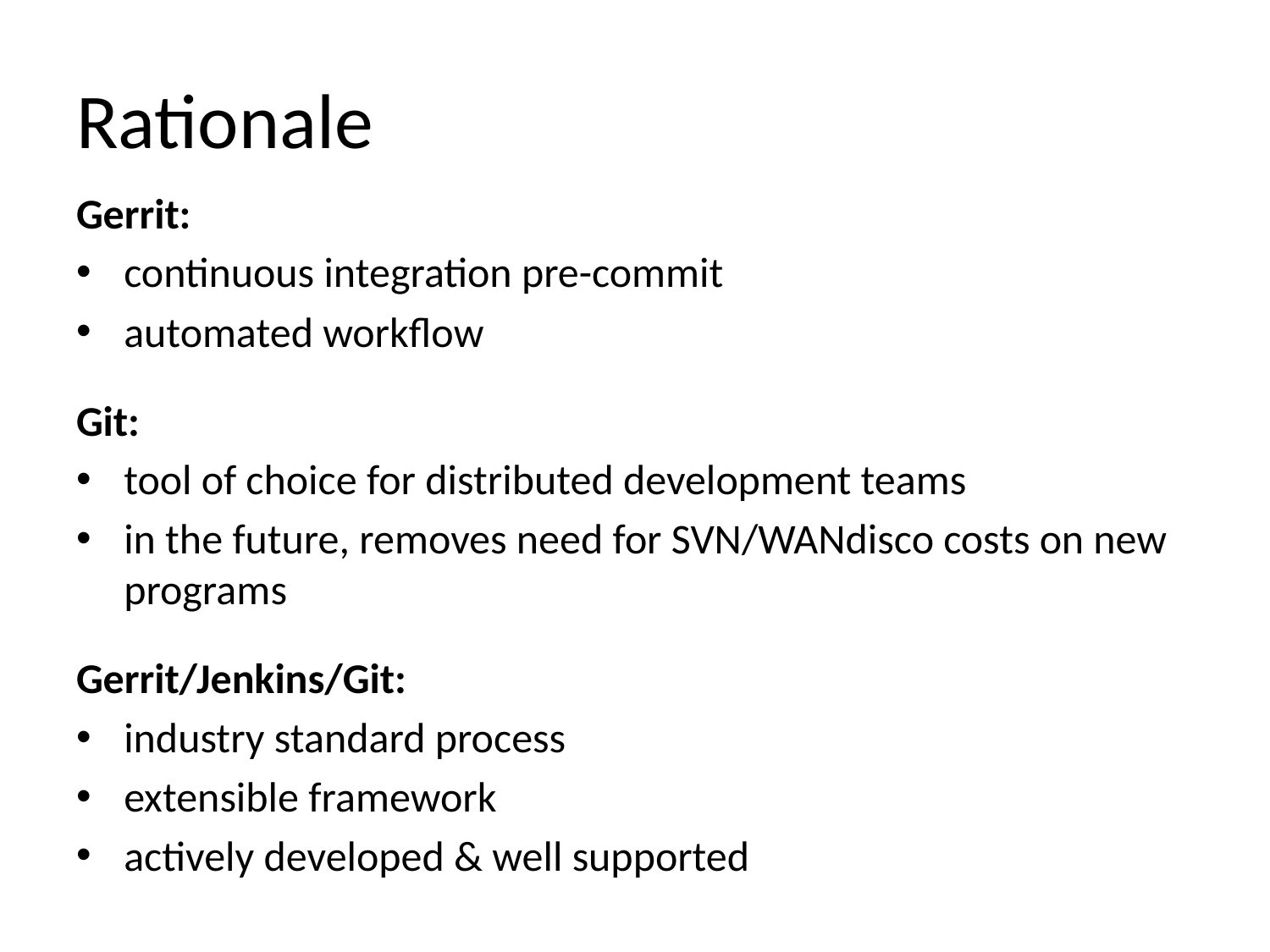

# Rationale
Gerrit:
continuous integration pre-commit
automated workflow

Git:
tool of choice for distributed development teams
in the future, removes need for SVN/WANdisco costs on new programs

Gerrit/Jenkins/Git:
industry standard process
extensible framework
actively developed & well supported